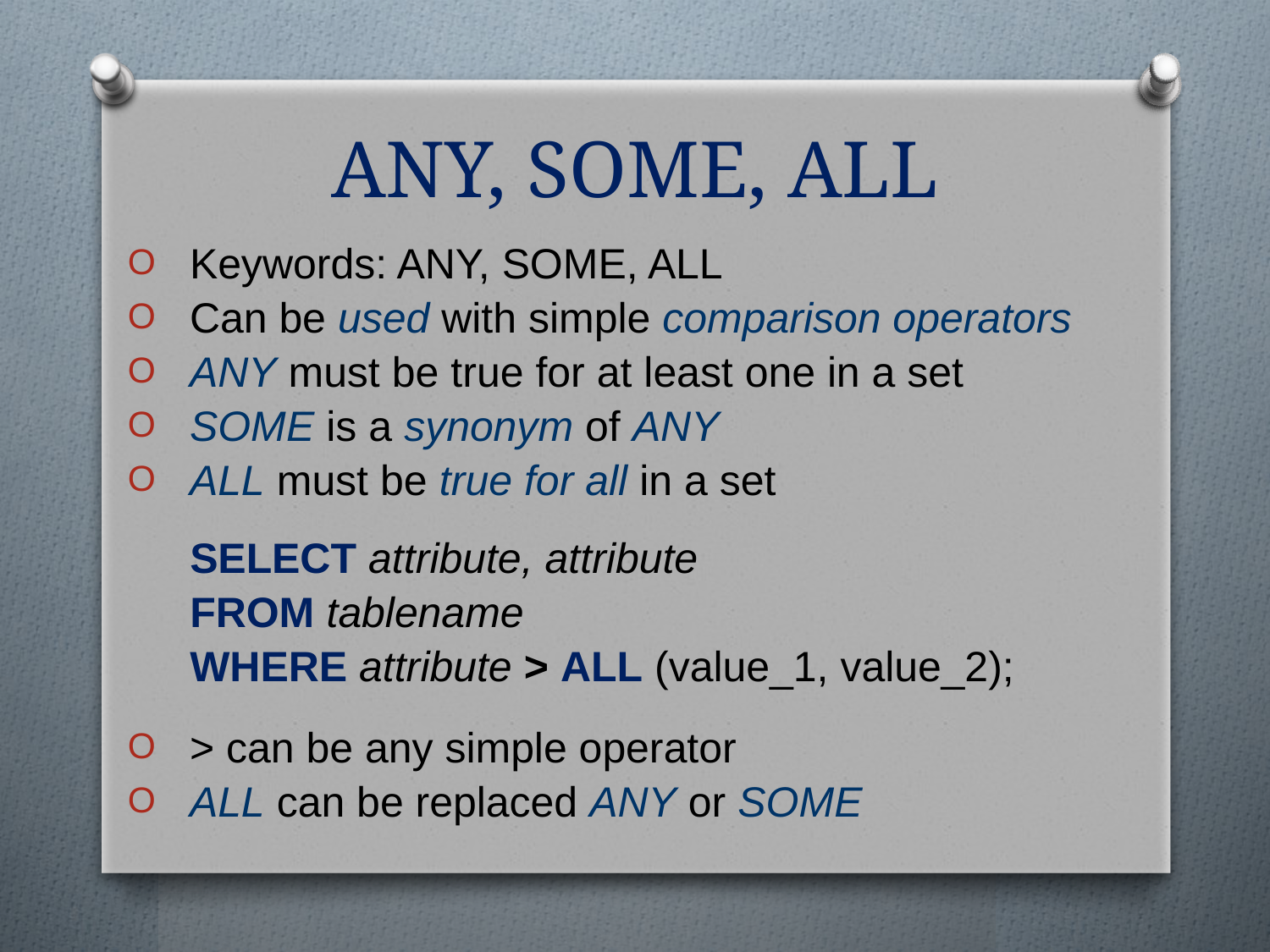

ANY, SOME, ALL
Keywords: ANY, SOME, ALL
Can be used with simple comparison operators
ANY must be true for at least one in a set
SOME is a synonym of ANY
ALL must be true for all in a set

SELECT attribute, attribute
FROM tablename
WHERE attribute > ALL (value_1, value_2);

> can be any simple operator
ALL can be replaced ANY or SOME